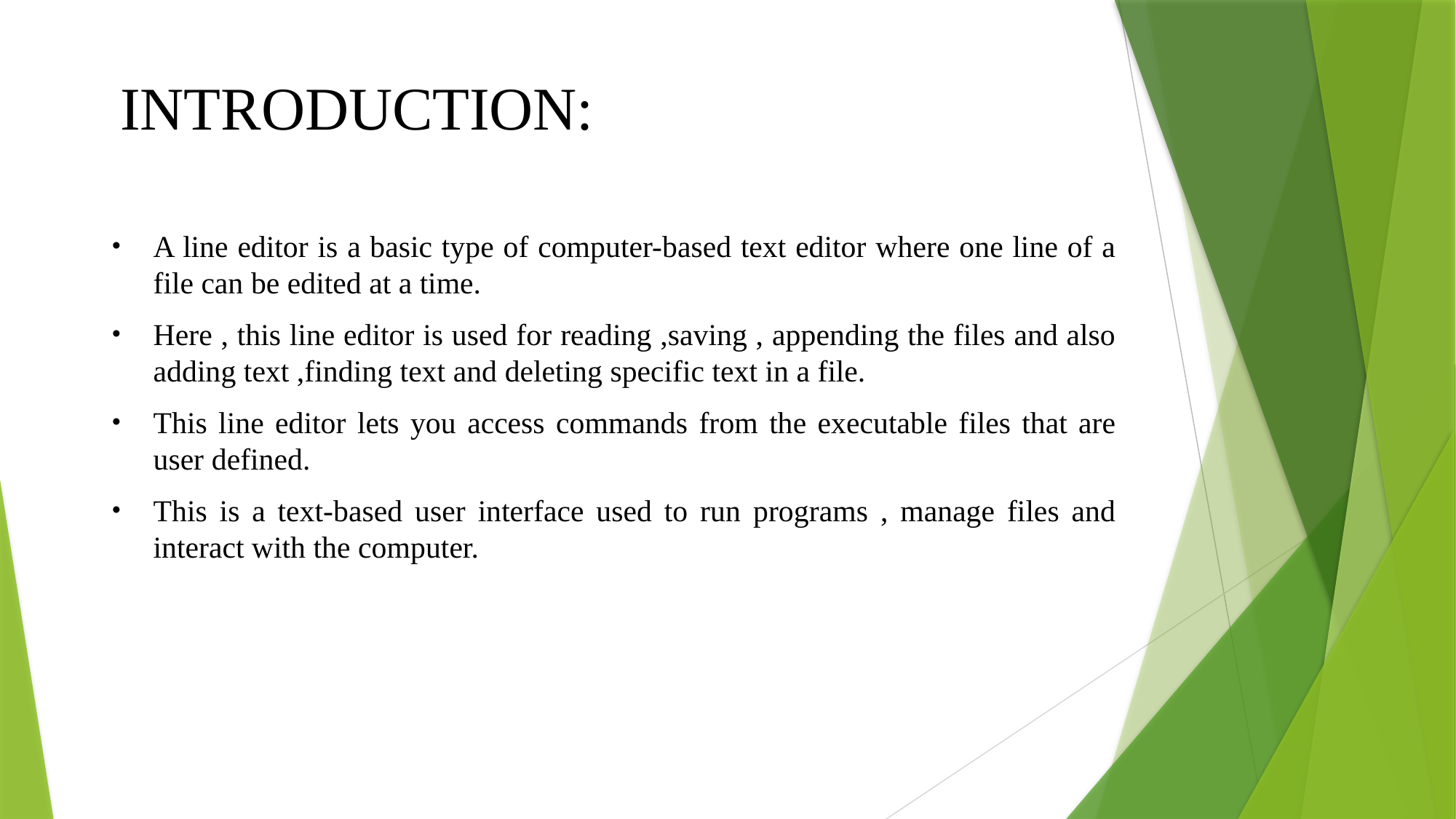

# INTRODUCTION:
A line editor is a basic type of computer-based text editor where one line of a file can be edited at a time.
Here , this line editor is used for reading ,saving , appending the files and also adding text ,finding text and deleting specific text in a file.
This line editor lets you access commands from the executable files that are user defined.
This is a text-based user interface used to run programs , manage files and interact with the computer.